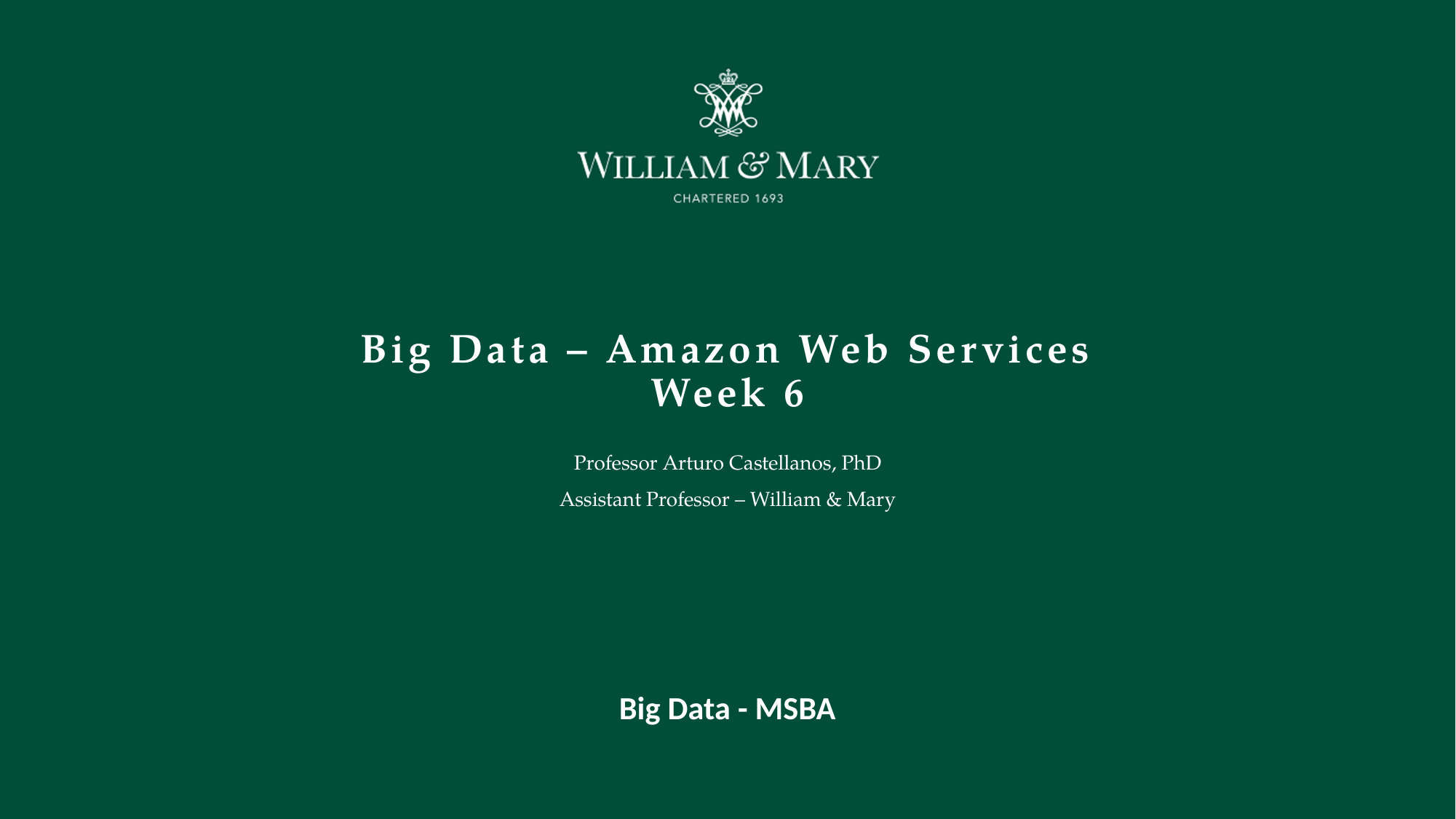

# Big Data – Amazon Web Services Week 6
Professor Arturo Castellanos, PhD
Assistant Professor – William & Mary
Big Data - MSBA